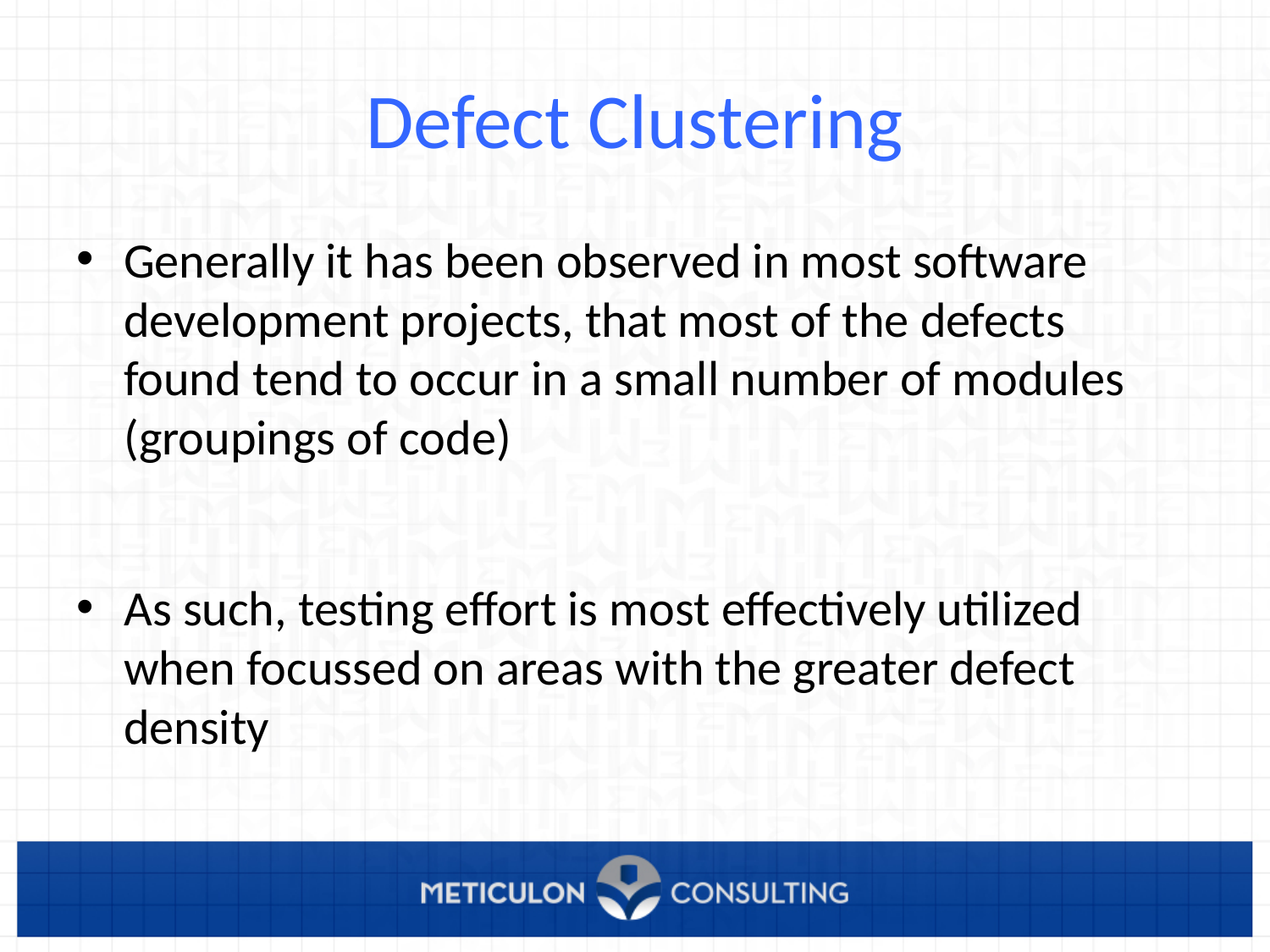

# Defect Clustering
Generally it has been observed in most software development projects, that most of the defects found tend to occur in a small number of modules (groupings of code)
As such, testing effort is most effectively utilized when focussed on areas with the greater defect density